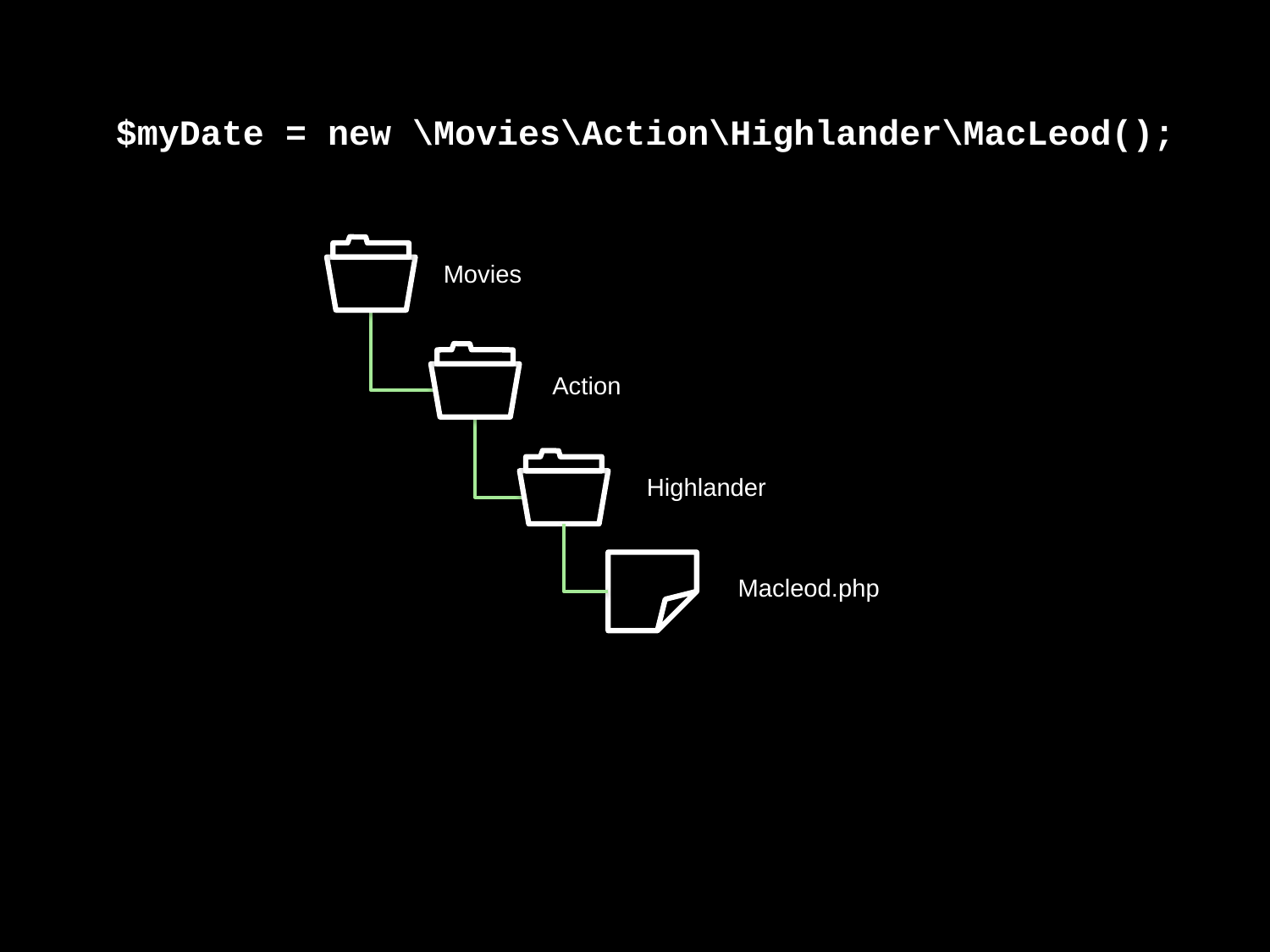

$myDate = new \Movies\Action\Highlander\MacLeod();

Movies

Action

Highlander

Macleod.php